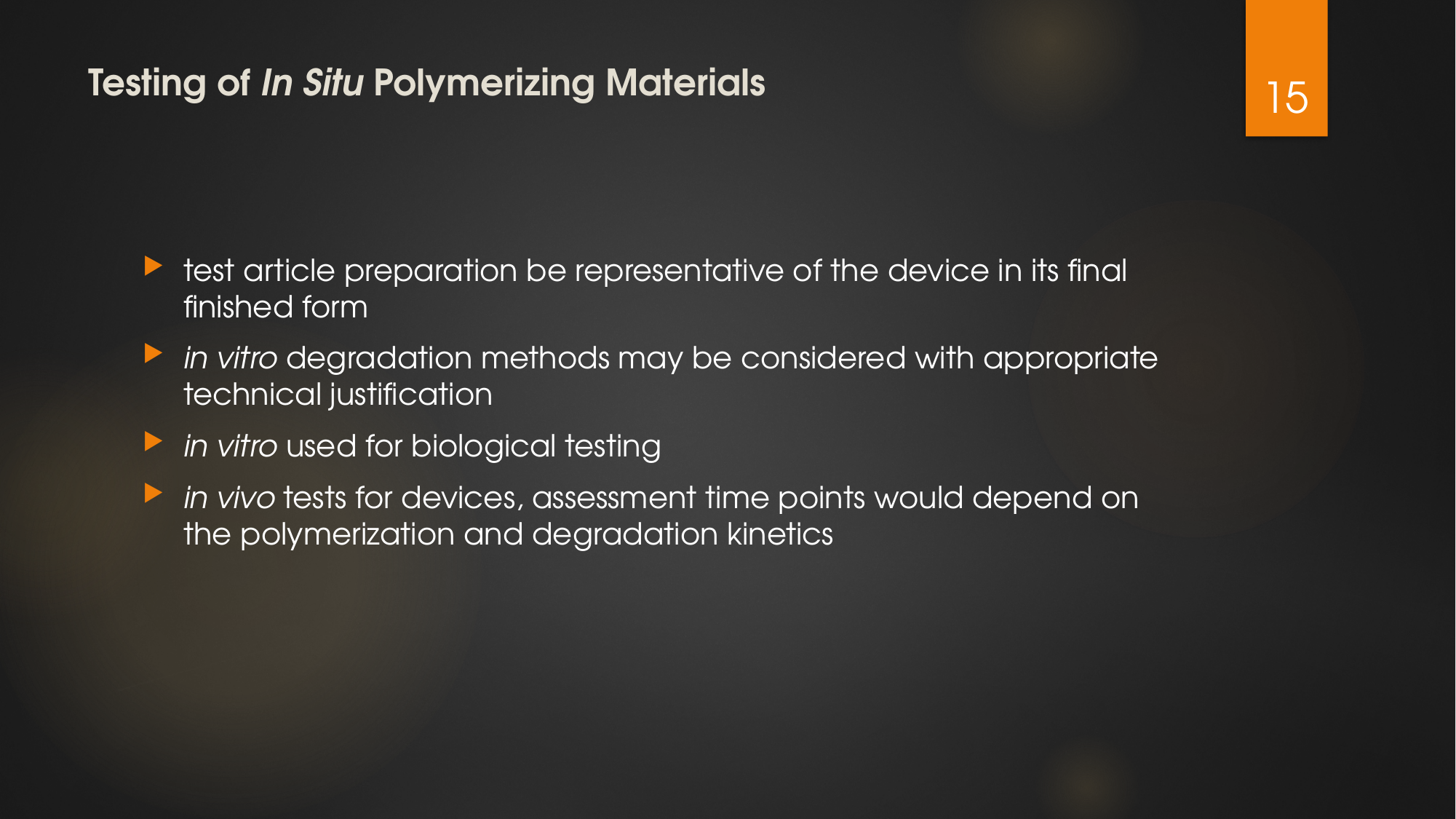

15
# Testing of In Situ Polymerizing Materials
test article preparation be representative of the device in its final finished form
in vitro degradation methods may be considered with appropriate technical justification
in vitro used for biological testing
in vivo tests for devices, assessment time points would depend on the polymerization and degradation kinetics